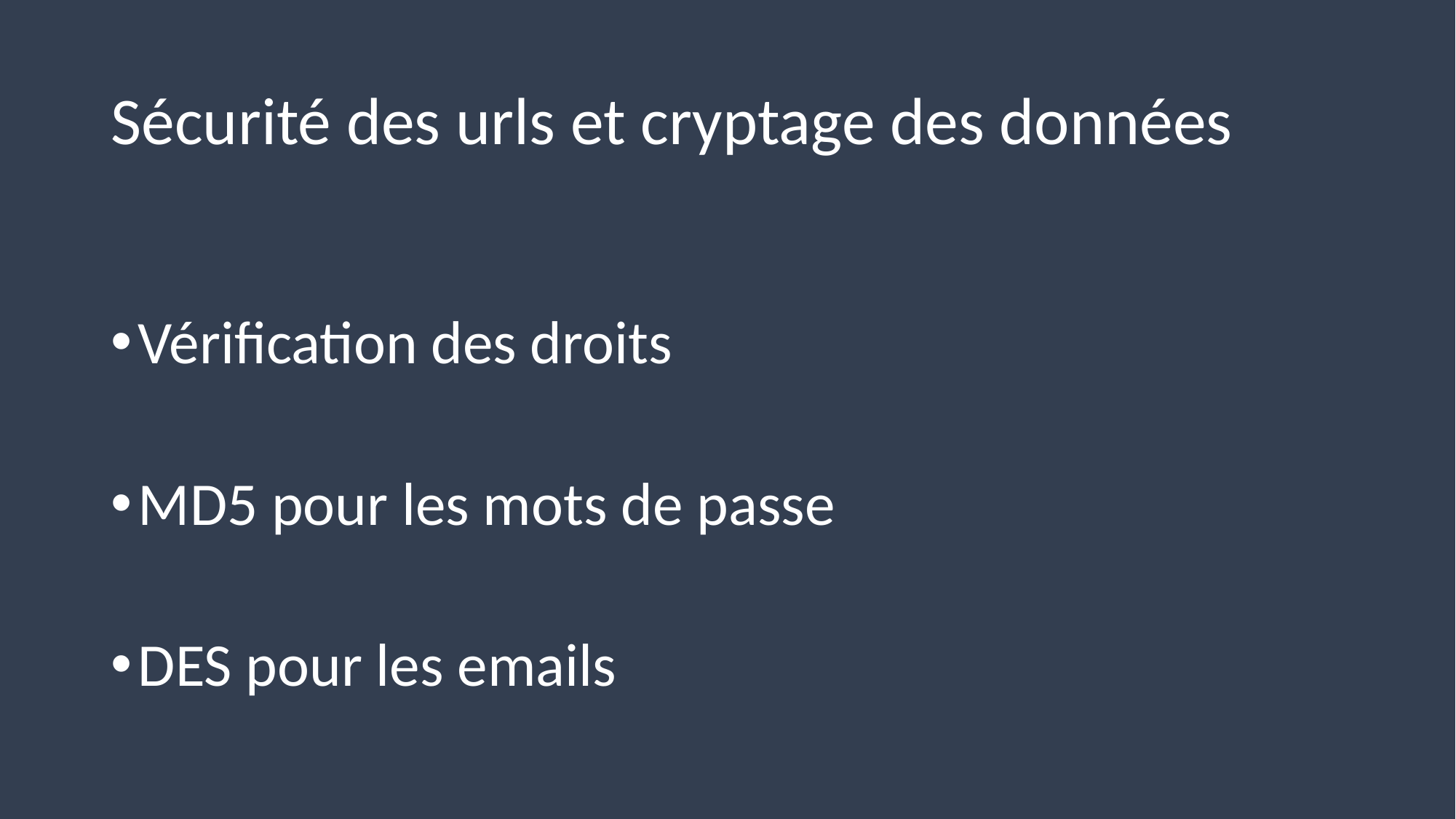

# Sécurité des urls et cryptage des données

Vérification des droits

MD5 pour les mots de passe

DES pour les emails